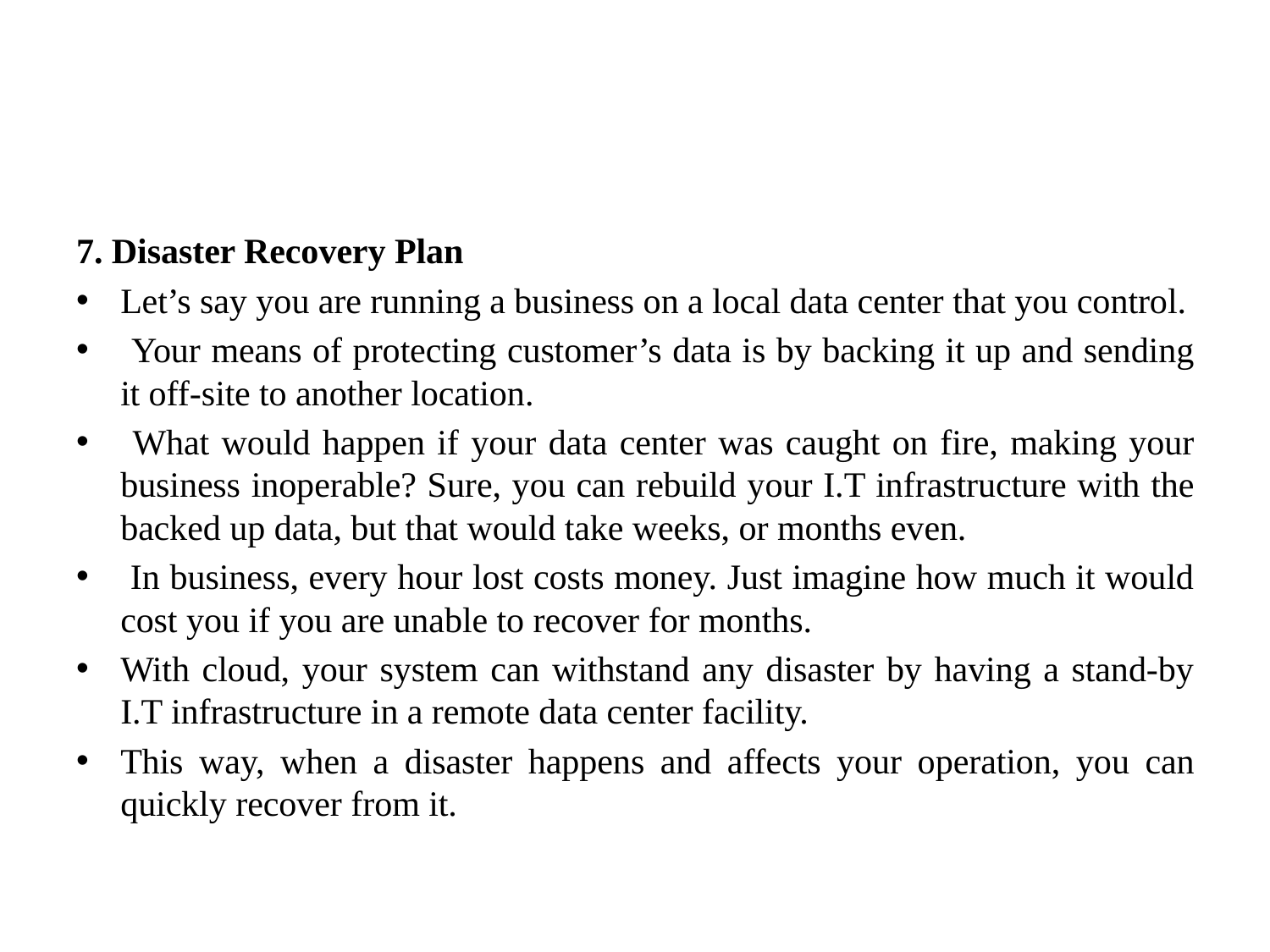

#
7. Disaster Recovery Plan
Let’s say you are running a business on a local data center that you control.
 Your means of protecting customer’s data is by backing it up and sending it off-site to another location.
 What would happen if your data center was caught on fire, making your business inoperable? Sure, you can rebuild your I.T infrastructure with the backed up data, but that would take weeks, or months even.
 In business, every hour lost costs money. Just imagine how much it would cost you if you are unable to recover for months.
With cloud, your system can withstand any disaster by having a stand-by I.T infrastructure in a remote data center facility.
This way, when a disaster happens and affects your operation, you can quickly recover from it.